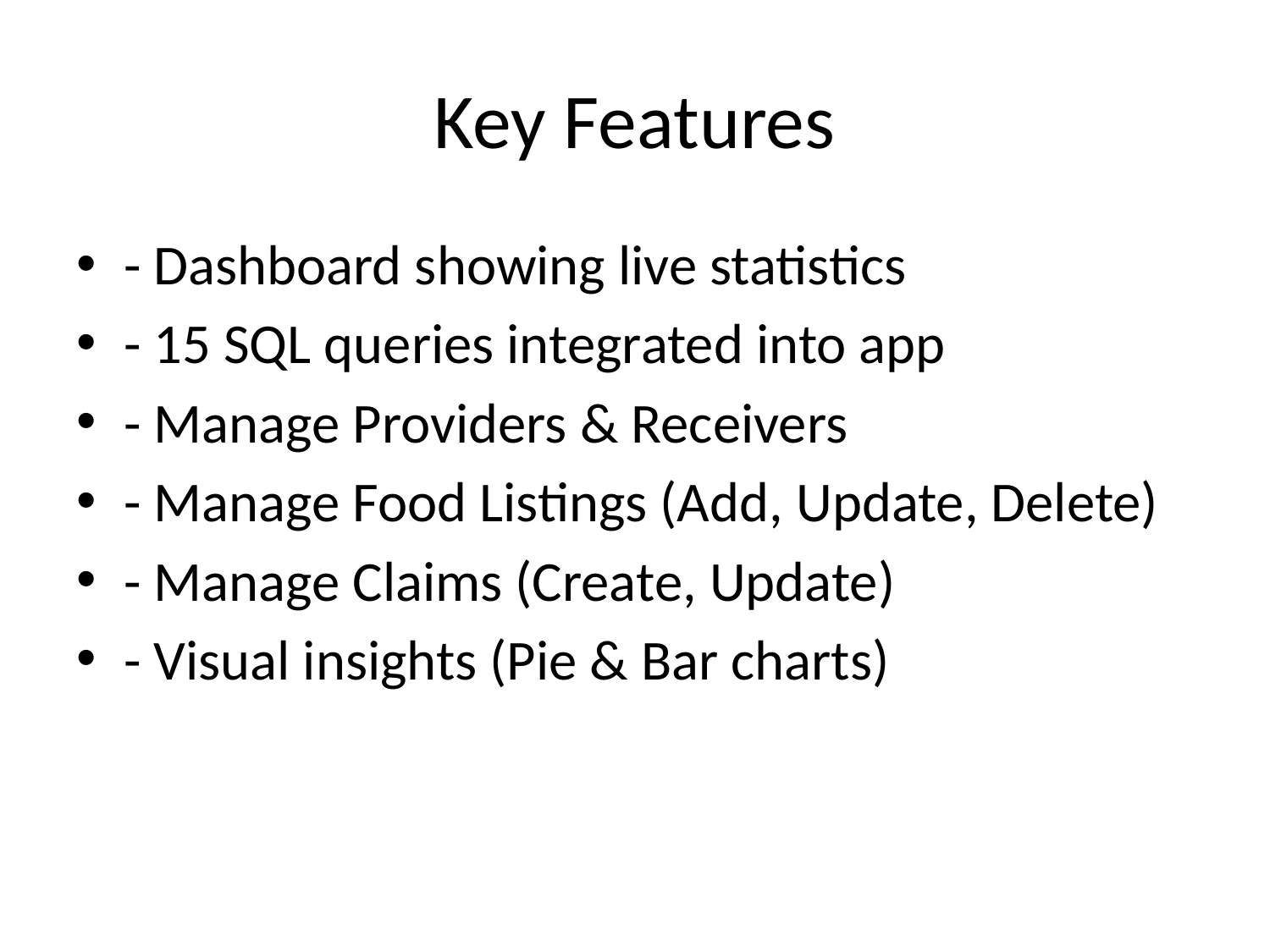

# Key Features
- Dashboard showing live statistics
- 15 SQL queries integrated into app
- Manage Providers & Receivers
- Manage Food Listings (Add, Update, Delete)
- Manage Claims (Create, Update)
- Visual insights (Pie & Bar charts)